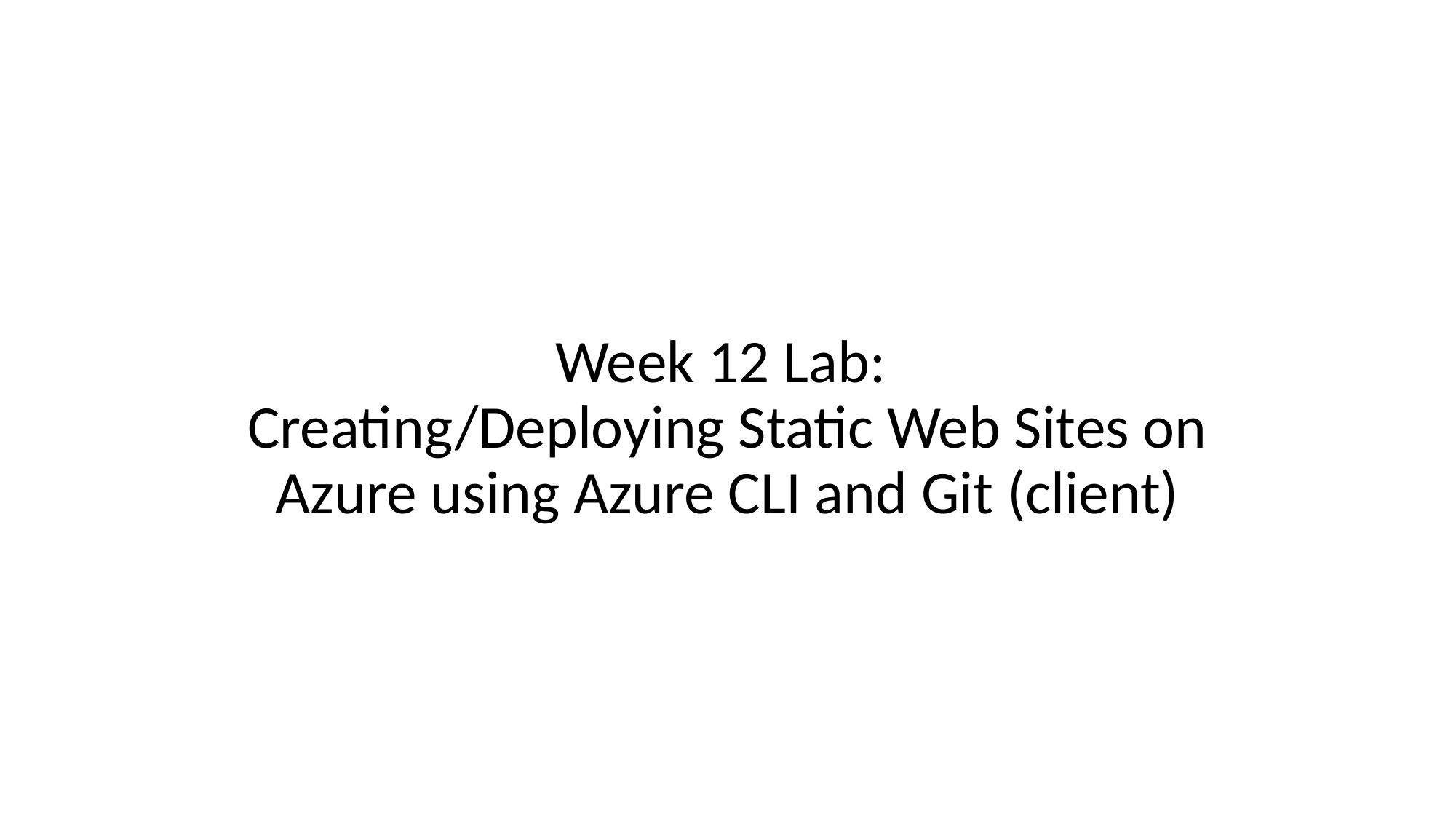

# Week 12 Lab: Creating/Deploying Static Web Sites on Azure using Azure CLI and Git (client)